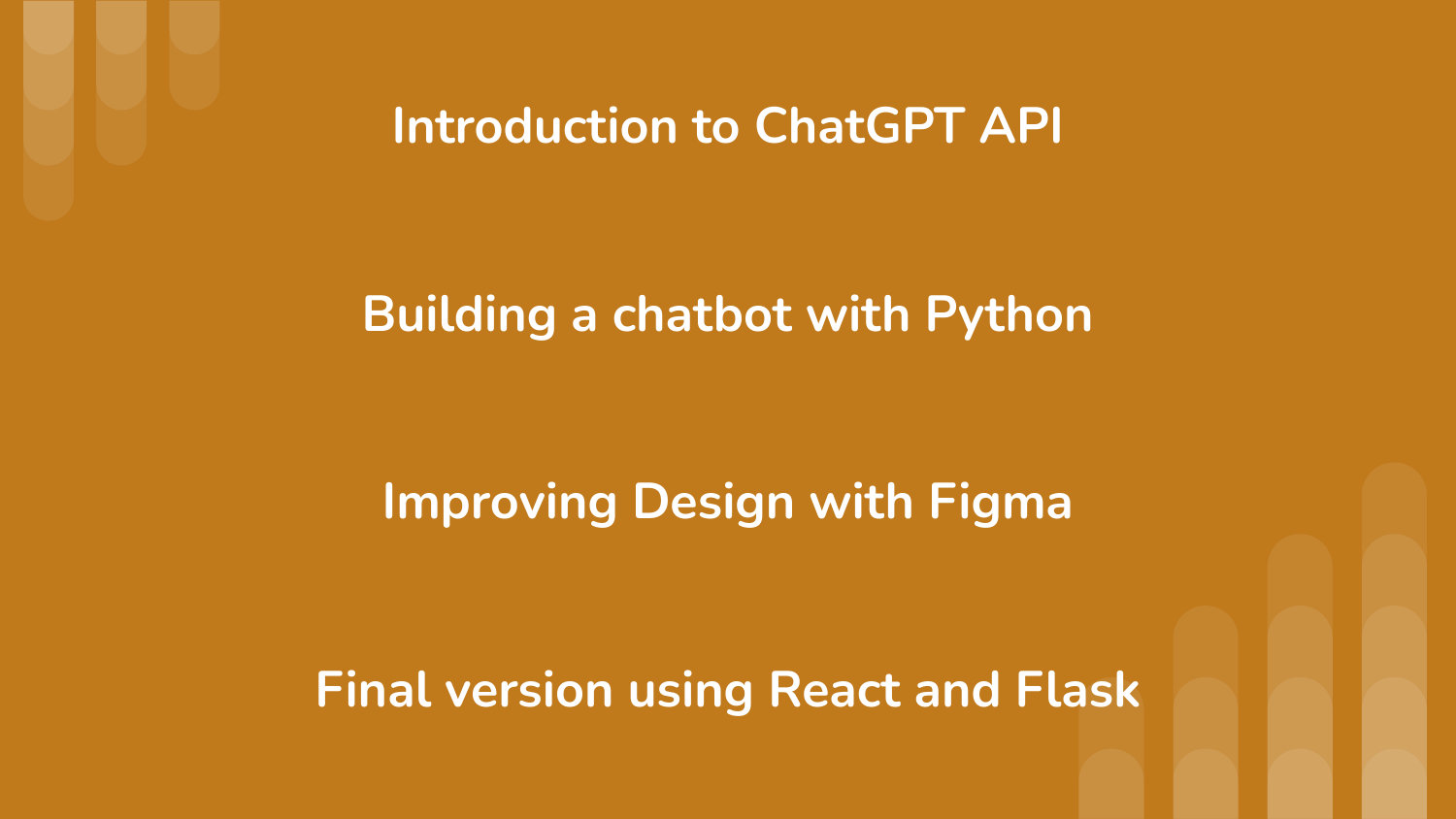

Introduction to ChatGPT API

Building a chatbot with Python

Improving Design with Figma

Final version using React and Flask